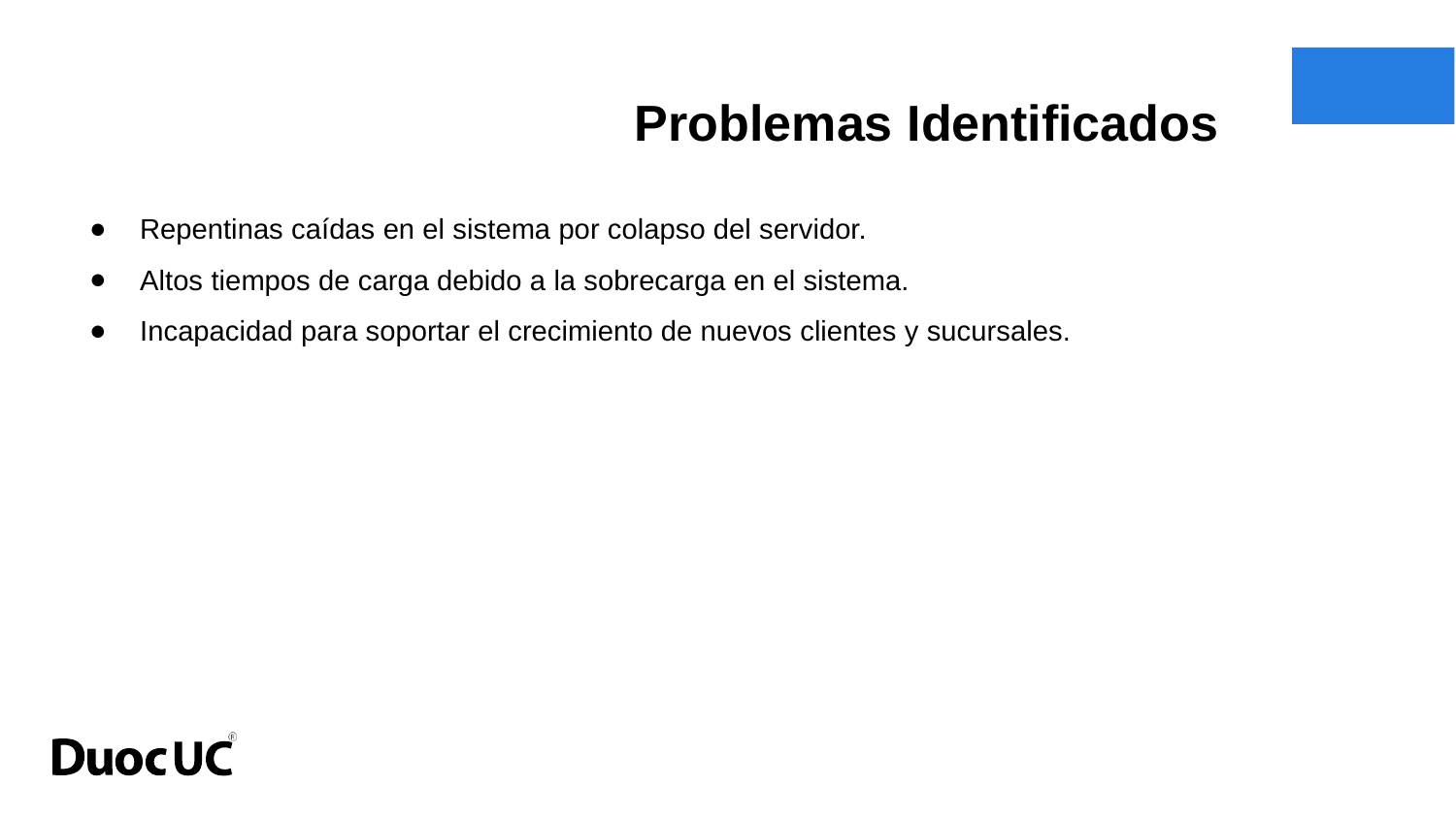

Problemas Identificados
Repentinas caídas en el sistema por colapso del servidor.
Altos tiempos de carga debido a la sobrecarga en el sistema.
Incapacidad para soportar el crecimiento de nuevos clientes y sucursales.